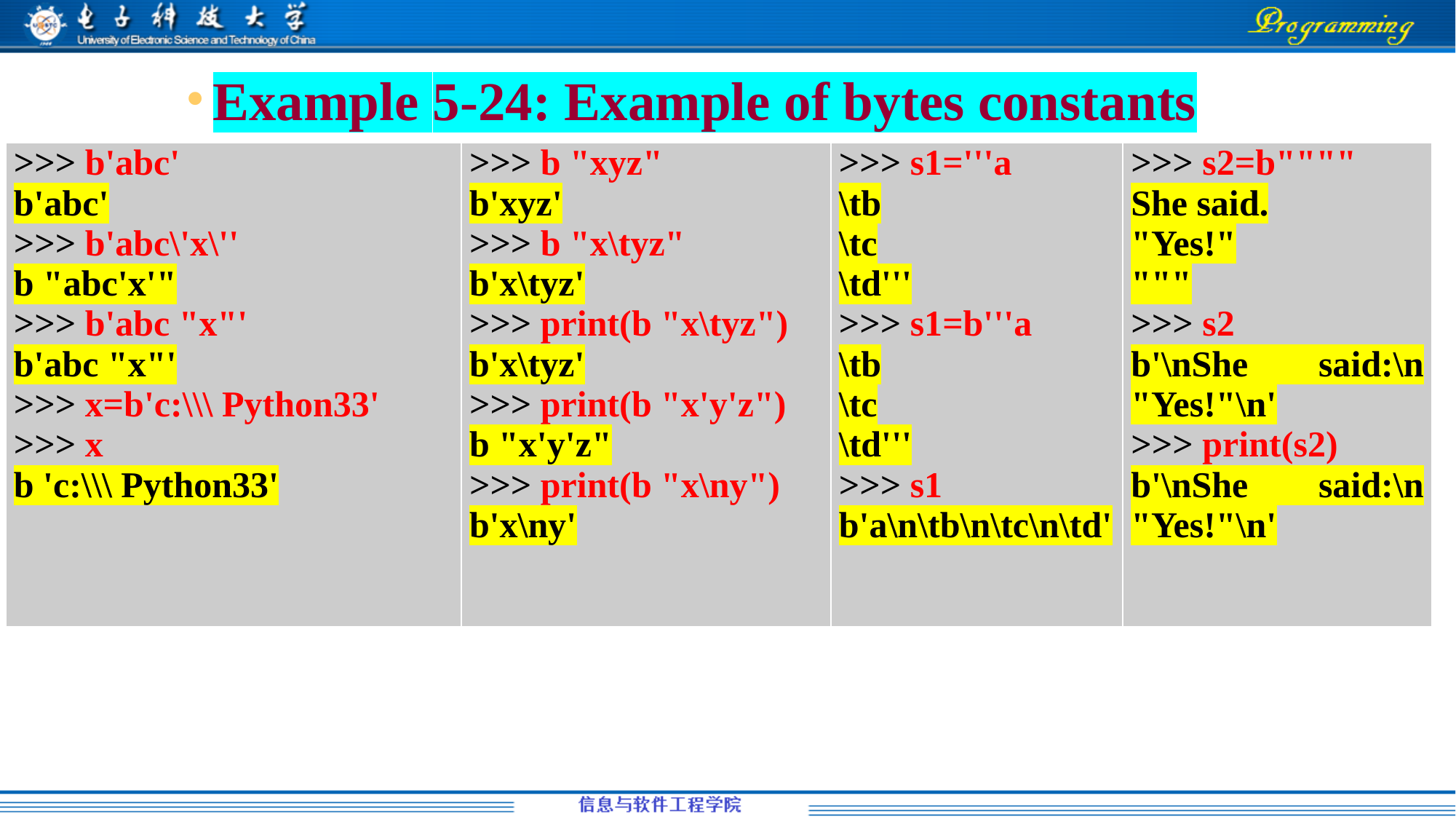

# Example 5-24: Example of bytes constants
| >>> b'abc' b'abc' >>> b'abc\'x\'' b "abc'x'" >>> b'abc "x"' b'abc "x"' >>> x=b'c:\\\ Python33' >>> x b 'c:\\\ Python33' | >>> b "xyz" b'xyz' >>> b "x\tyz" b'x\tyz' >>> print(b "x\tyz") b'x\tyz' >>> print(b "x'y'z") b "x'y'z" >>> print(b "x\ny") b'x\ny' | >>> s1='''a \tb \tc \td''' >>> s1=b'''a \tb \tc \td''' >>> s1 b'a\n\tb\n\tc\n\td' | >>> s2=b"""" She said. "Yes!" """ >>> s2 b'\nShe said:\n "Yes!"\n' >>> print(s2) b'\nShe said:\n "Yes!"\n' |
| --- | --- | --- | --- |